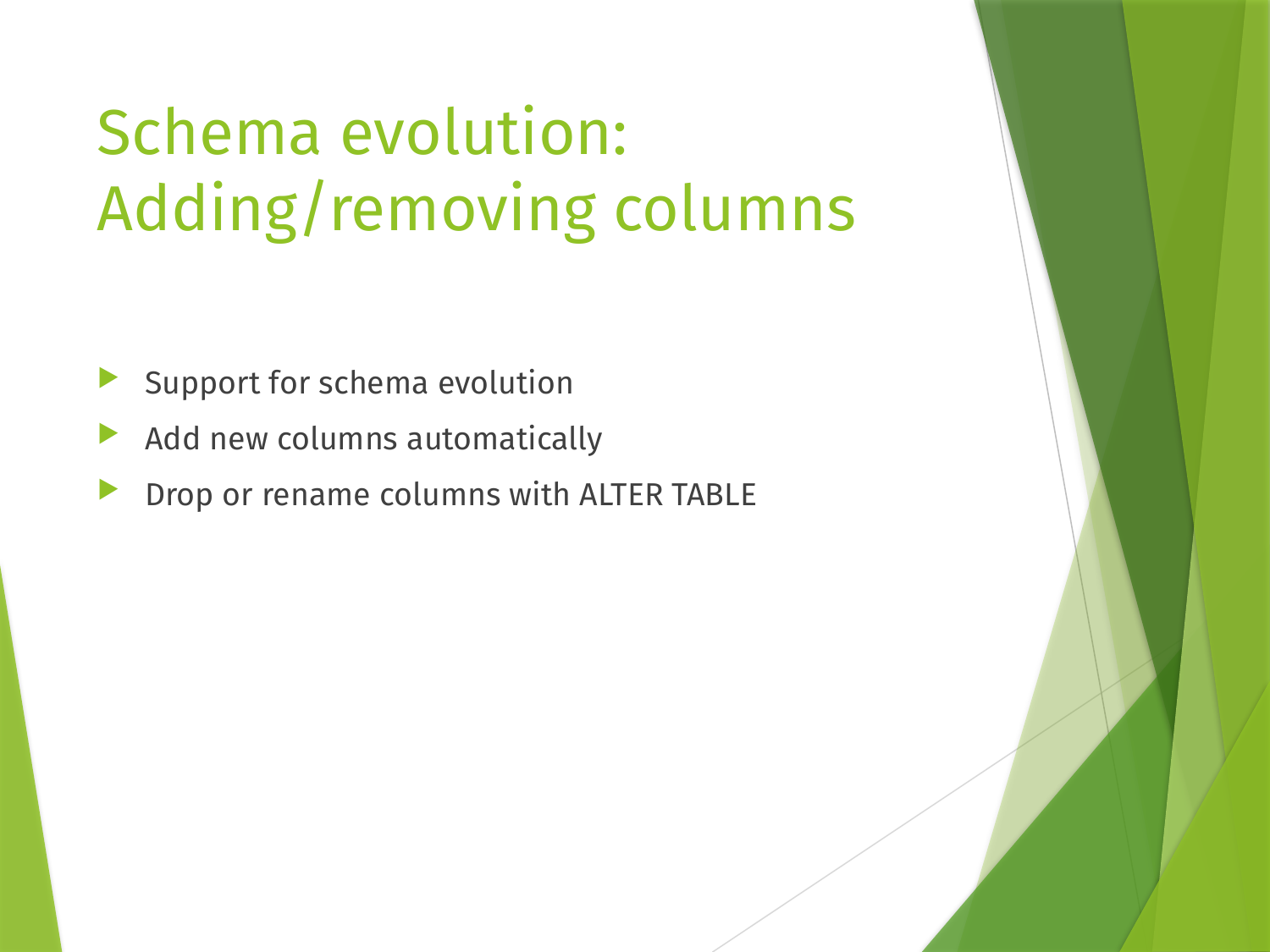

# Schema evolution: Adding/removing columns

Support for schema evolution
Add new columns automatically
Drop or rename columns with ALTER TABLE